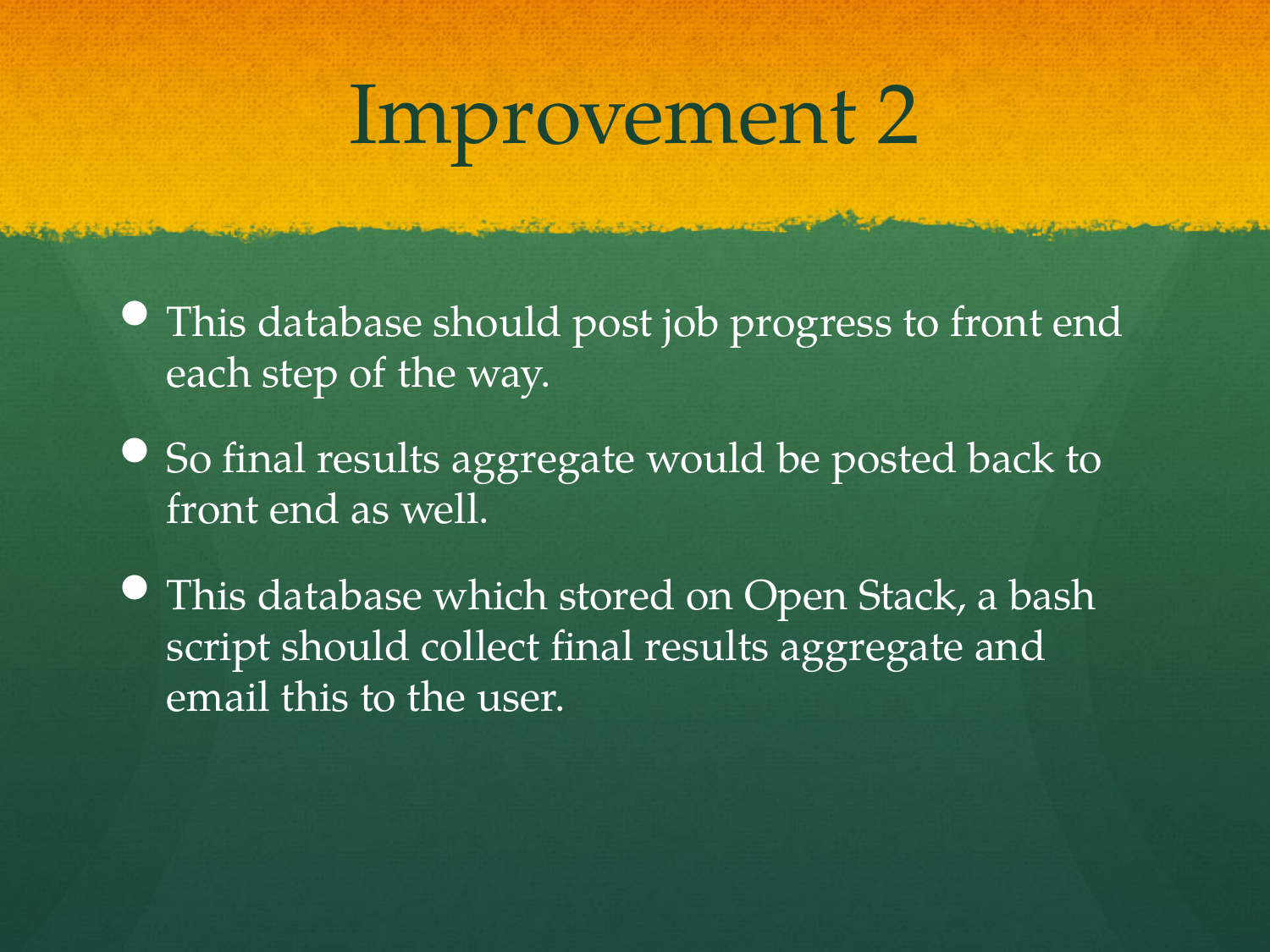

# Improvement 2
This database should post job progress to front end each step of the way.
So final results aggregate would be posted back to front end as well.
This database which stored on Open Stack, a bash script should collect final results aggregate and email this to the user.